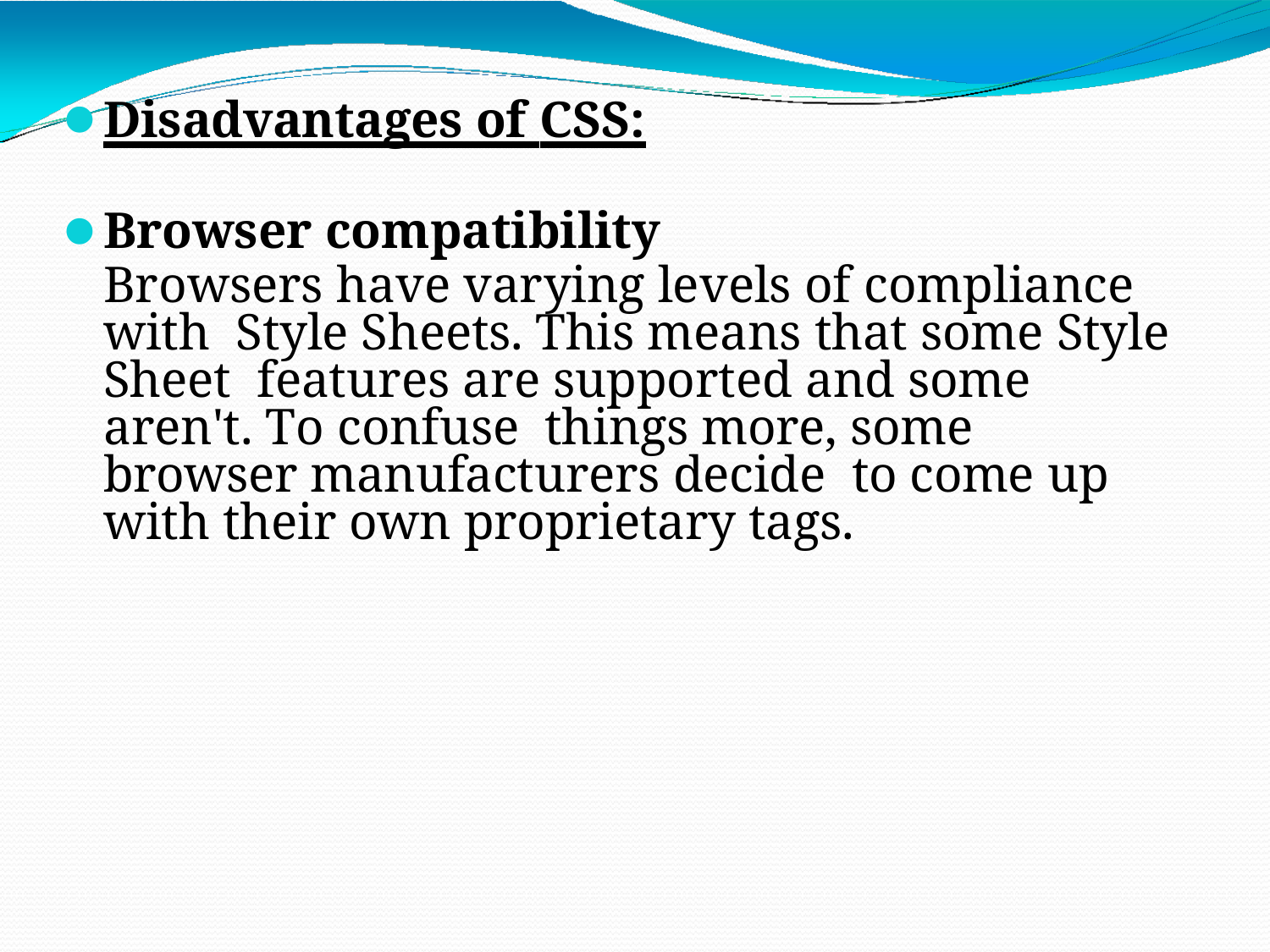

Disadvantages of CSS:

Browser compatibility
Browsers have varying levels of compliance with  Style Sheets. This means that some Style Sheet  features are supported and some aren't. To confuse  things more, some browser manufacturers decide  to come up with their own proprietary tags.